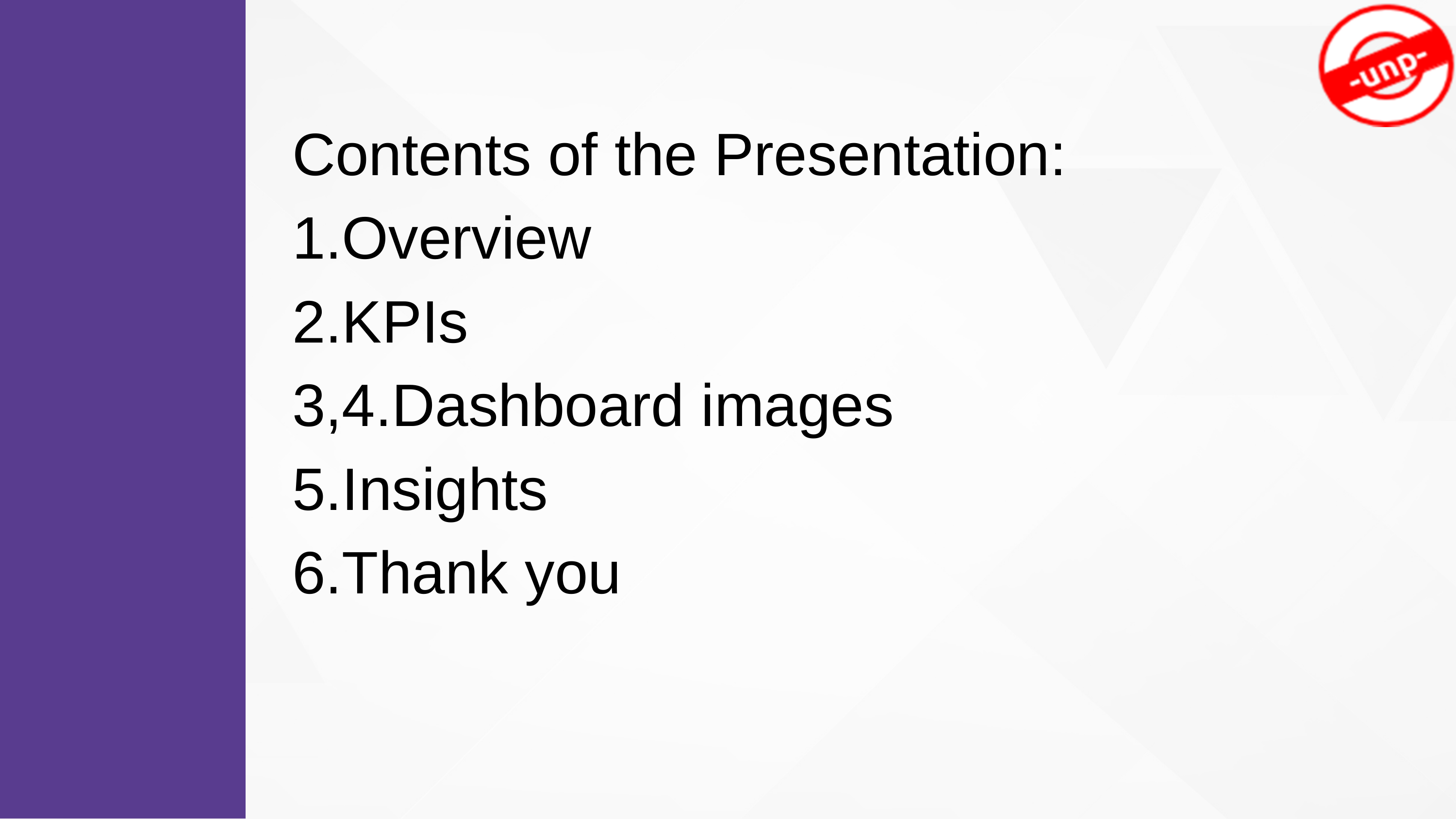

Contents of the Presentation:
1.Overview
2.KPIs
3,4.Dashboard images
5.Insights
6.Thank you